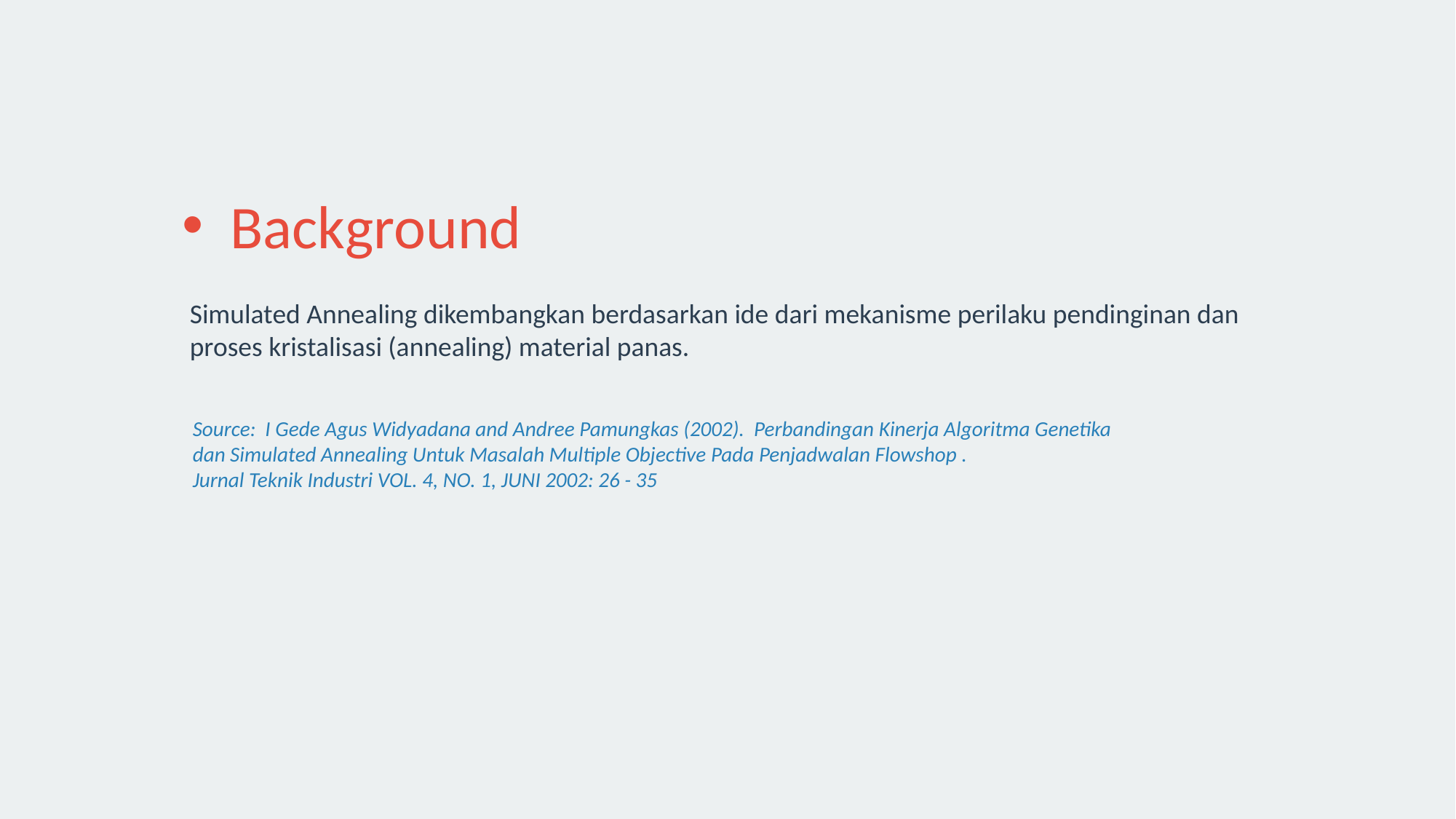

Background
Simulated Annealing dikembangkan berdasarkan ide dari mekanisme perilaku pendinginan dan proses kristalisasi (annealing) material panas.
Source:  I Gede Agus Widyadana and Andree Pamungkas (2002).  Perbandingan Kinerja Algoritma Genetika
dan Simulated Annealing Untuk Masalah Multiple Objective Pada Penjadwalan Flowshop .
Jurnal Teknik Industri VOL. 4, NO. 1, JUNI 2002: 26 - 35